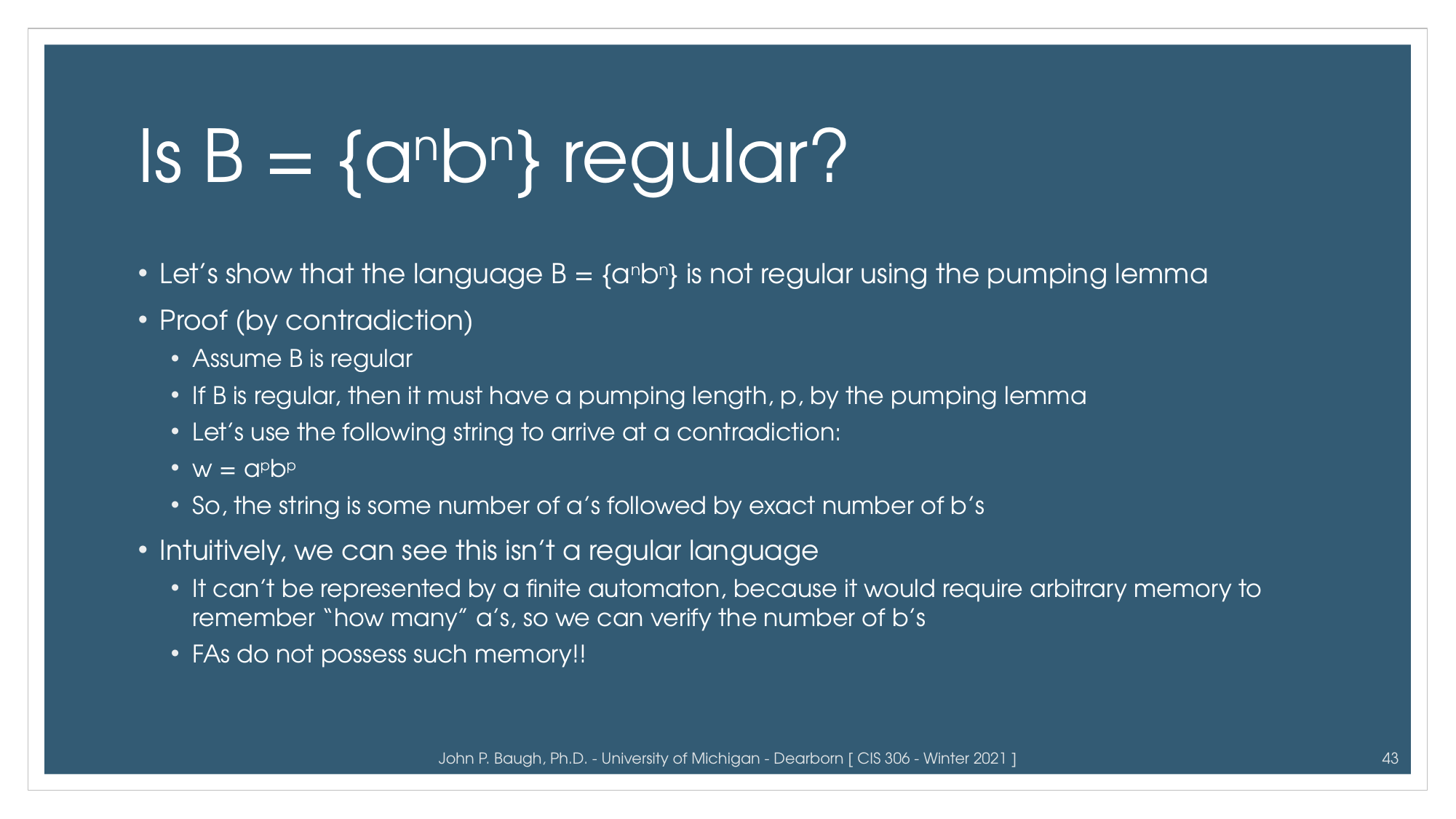

# Is B = {anbn} regular?
Let’s show that the language B = {anbn} is not regular using the pumping lemma
Proof (by contradiction)
Assume B is regular
If B is regular, then it must have a pumping length, p, by the pumping lemma
Let’s use the following string to arrive at a contradiction:
w = apbp
So, the string is some number of a’s followed by exact number of b’s
Intuitively, we can see this isn’t a regular language
It can’t be represented by a finite automaton, because it would require arbitrary memory to remember “how many” a’s, so we can verify the number of b’s
FAs do not possess such memory!!
John P. Baugh, Ph.D. - University of Michigan - Dearborn [ CIS 306 - Winter 2021 ]
43